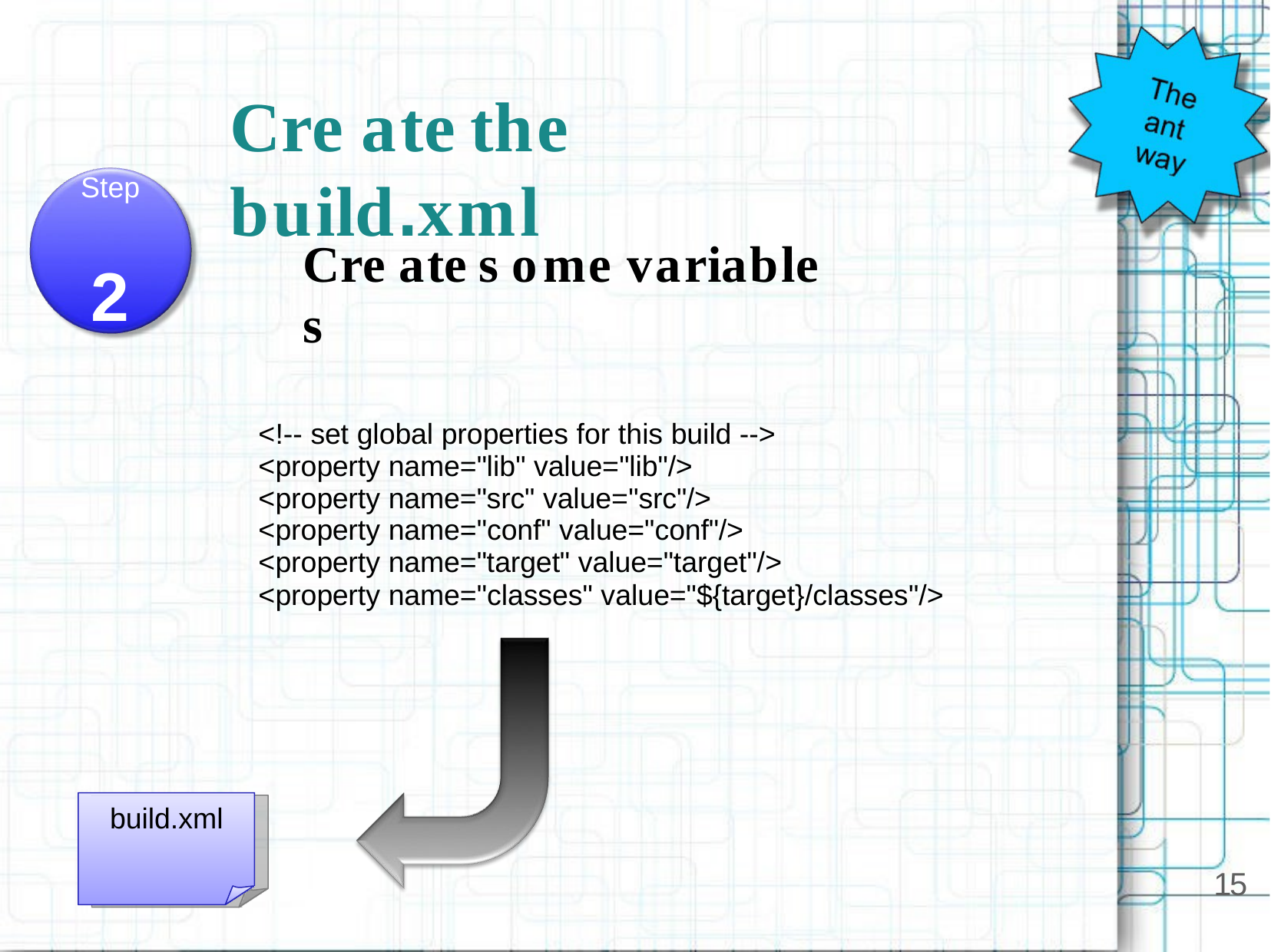

Cre ate	the	build.xml

Step
Cre ate	s ome	variable s
2
<!-- set global properties for this build -->
<property name="lib" value="lib"/>
<property name="src" value="src"/>
<property name="conf" value="conf"/>
<property name="target" value="target"/>
<property name="classes" value="${target}/classes"/>

build.xml

15